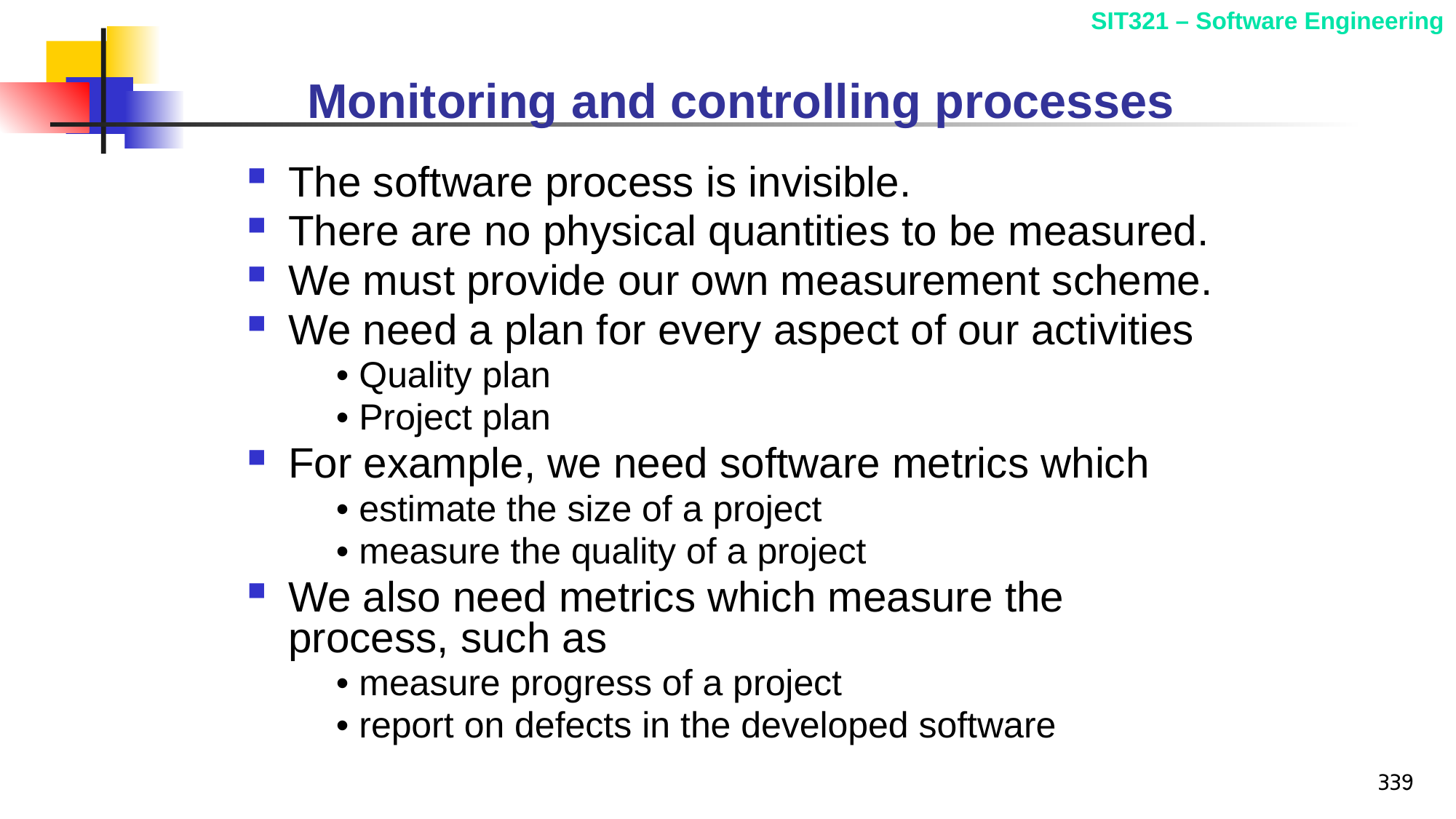

# Monitoring and controlling processes
The software process is invisible.
There are no physical quantities to be measured.
We must provide our own measurement scheme.
We need a plan for every aspect of our activities
	• Quality plan
	• Project plan
For example, we need software metrics which
	• estimate the size of a project
	• measure the quality of a project
We also need metrics which measure the process, such as
	• measure progress of a project
	• report on defects in the developed software
339